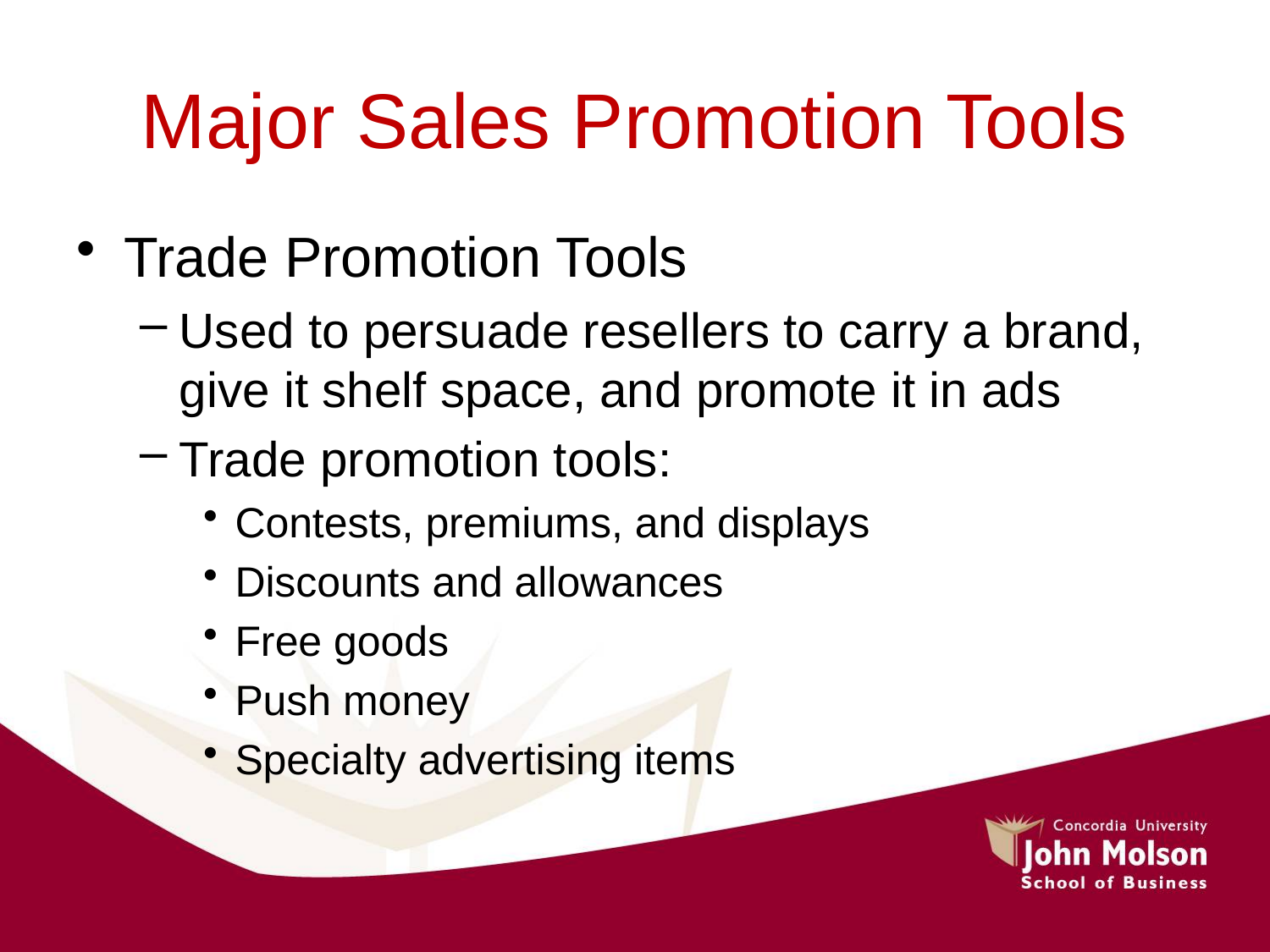

# Major Sales Promotion Tools
Trade Promotion Tools
Used to persuade resellers to carry a brand, give it shelf space, and promote it in ads
Trade promotion tools:
Contests, premiums, and displays
Discounts and allowances
Free goods
Push money
Specialty advertising items